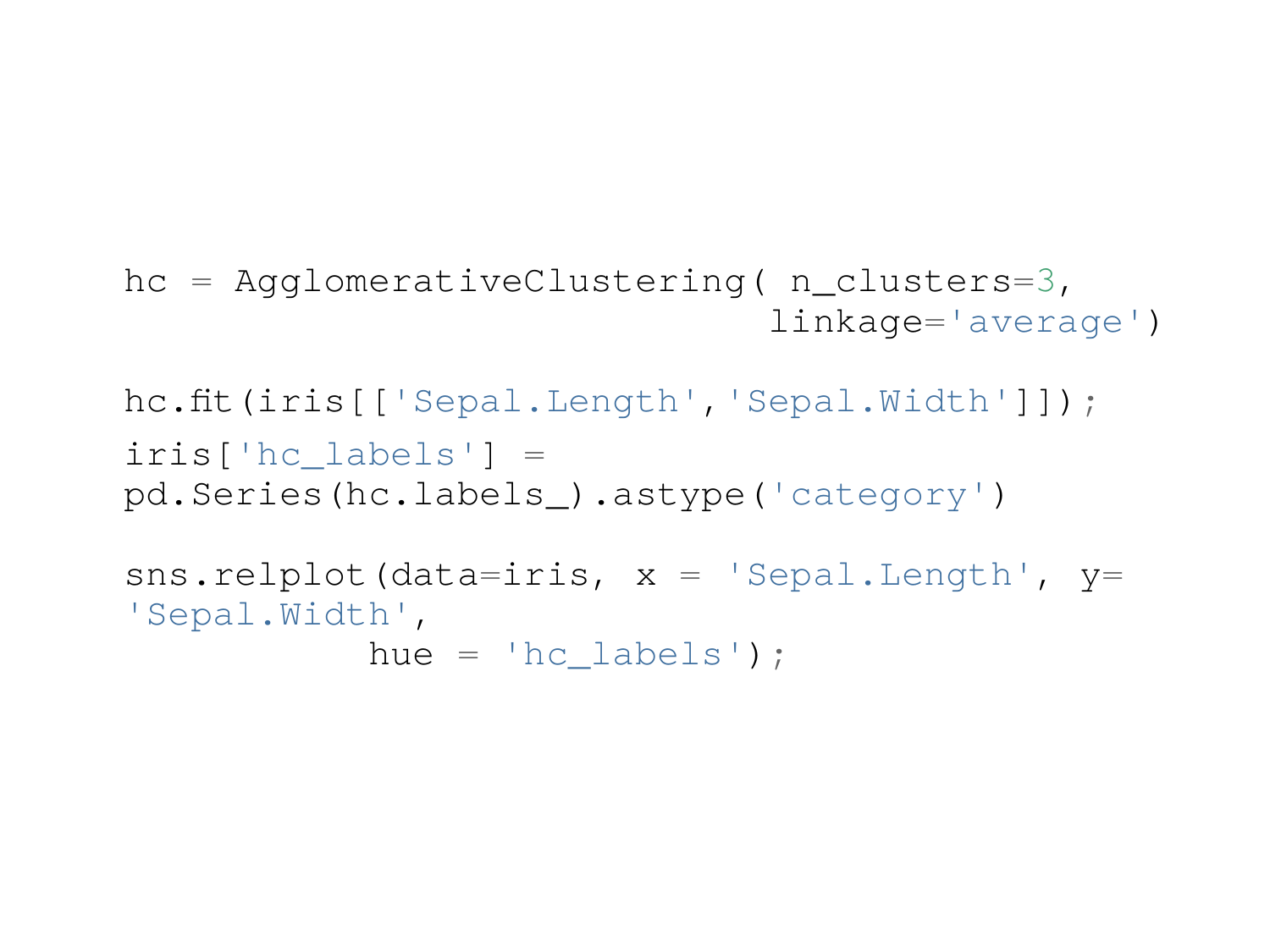

hc = AgglomerativeClustering( n_clusters=3,
                             linkage='average')
hc.fit(iris[['Sepal.Length','Sepal.Width']]);
iris['hc_labels'] = pd.Series(hc.labels_).astype('category')
sns.relplot(data=iris, x = 'Sepal.Length', y= 'Sepal.Width',
           hue = 'hc_labels');